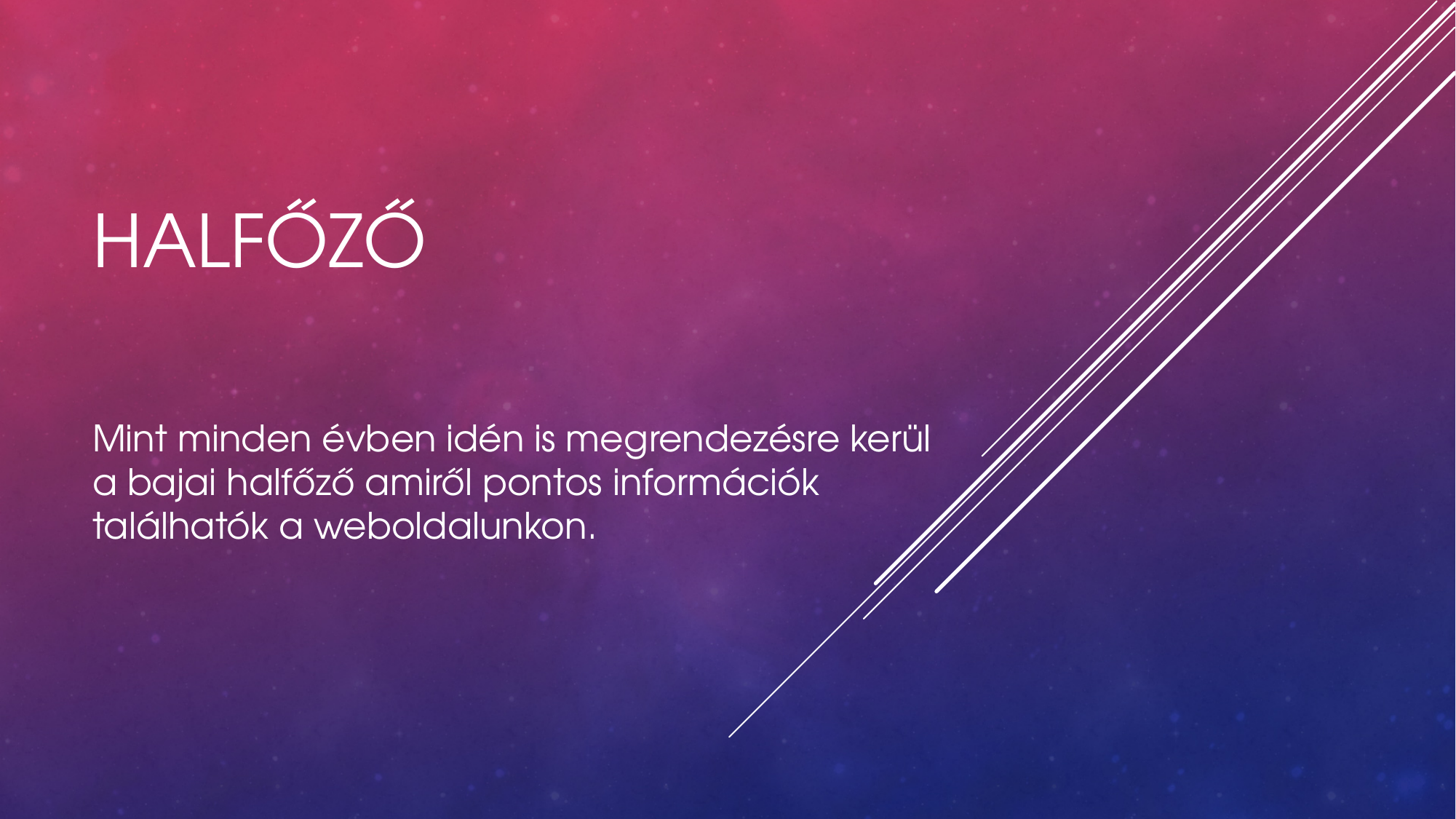

# Halfőző
Mint minden évben idén is megrendezésre kerül a bajai halfőző amiről pontos információk találhatók a weboldalunkon.